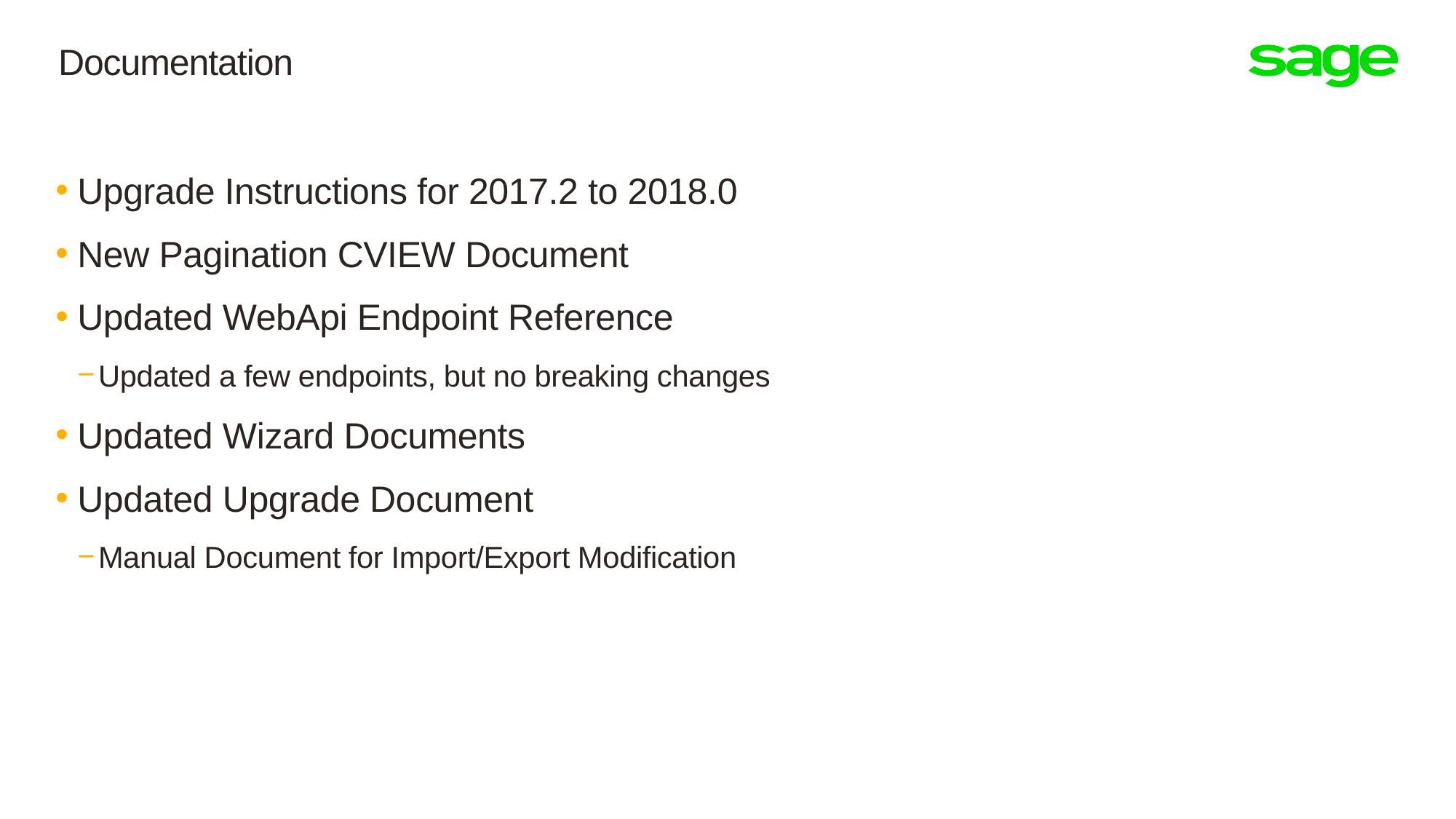

# Documentation
Upgrade Instructions for 2017.2 to 2018.0
New Pagination CVIEW Document
Updated WebApi Endpoint Reference
Updated a few endpoints, but no breaking changes
Updated Wizard Documents
Updated Upgrade Document
Manual Document for Import/Export Modification